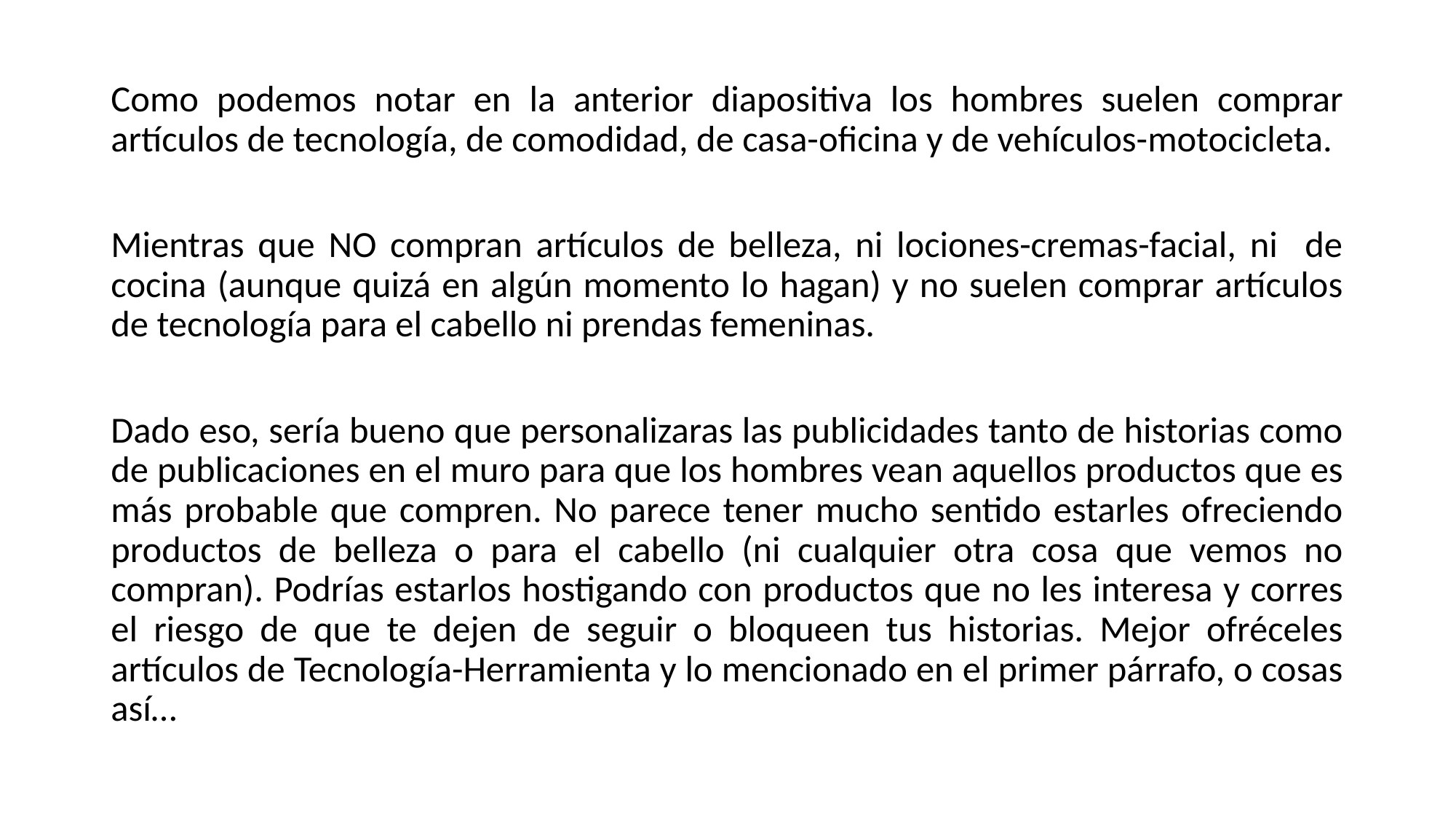

Como podemos notar en la anterior diapositiva los hombres suelen comprar artículos de tecnología, de comodidad, de casa-oficina y de vehículos-motocicleta.

Mientras que NO compran artículos de belleza, ni lociones-cremas-facial, ni  de cocina (aunque quizá en algún momento lo hagan) y no suelen comprar artículos de tecnología para el cabello ni prendas femeninas.

Dado eso, sería bueno que personalizaras las publicidades tanto de historias como de publicaciones en el muro para que los hombres vean aquellos productos que es más probable que compren. No parece tener mucho sentido estarles ofreciendo productos de belleza o para el cabello (ni cualquier otra cosa que vemos no compran). Podrías estarlos hostigando con productos que no les interesa y corres el riesgo de que te dejen de seguir o bloqueen tus historias. Mejor ofréceles artículos de Tecnología-Herramienta y lo mencionado en el primer párrafo, o cosas así…